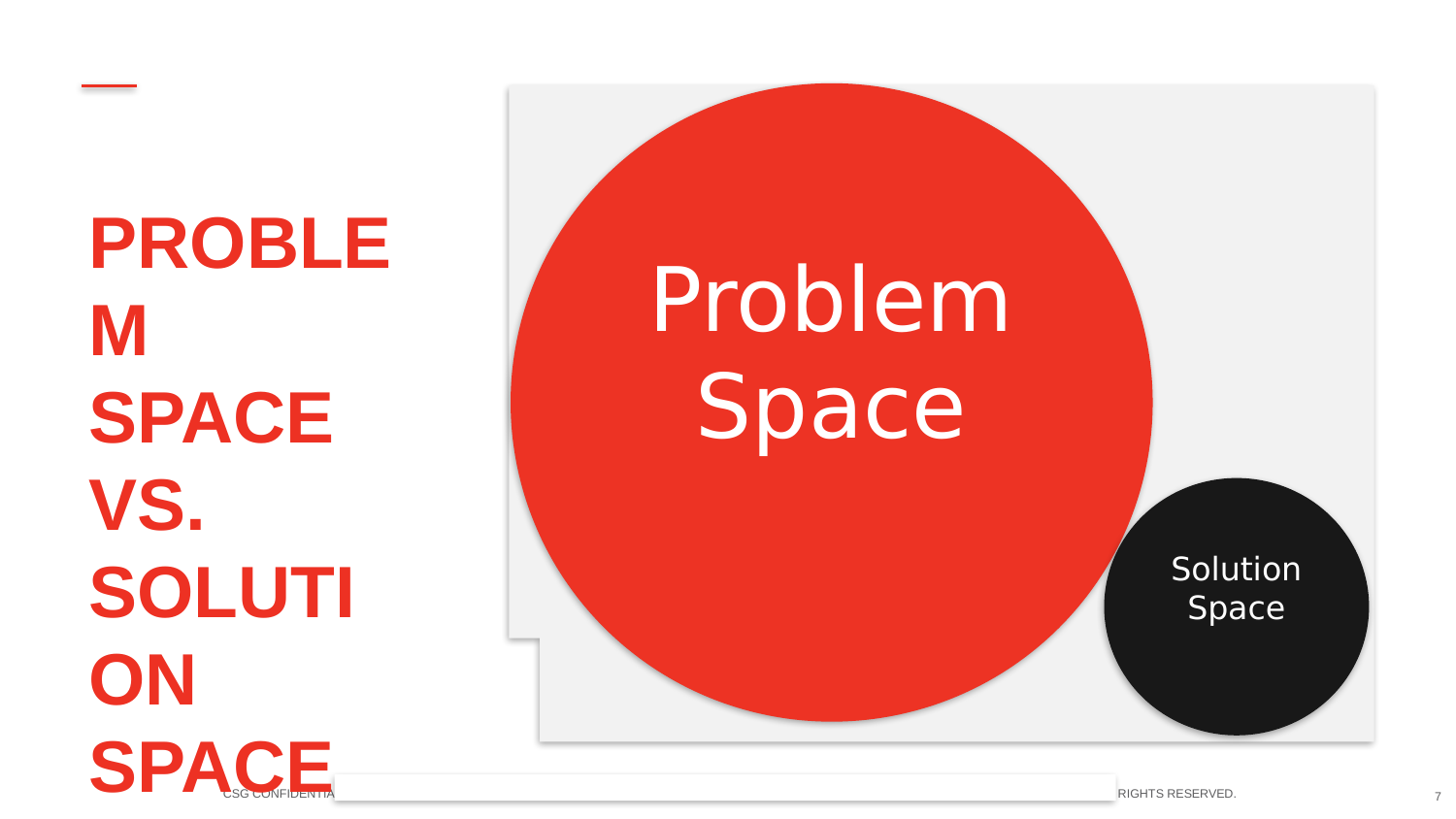

Problem Space

Problem space vs. solution space
Solution Space

7